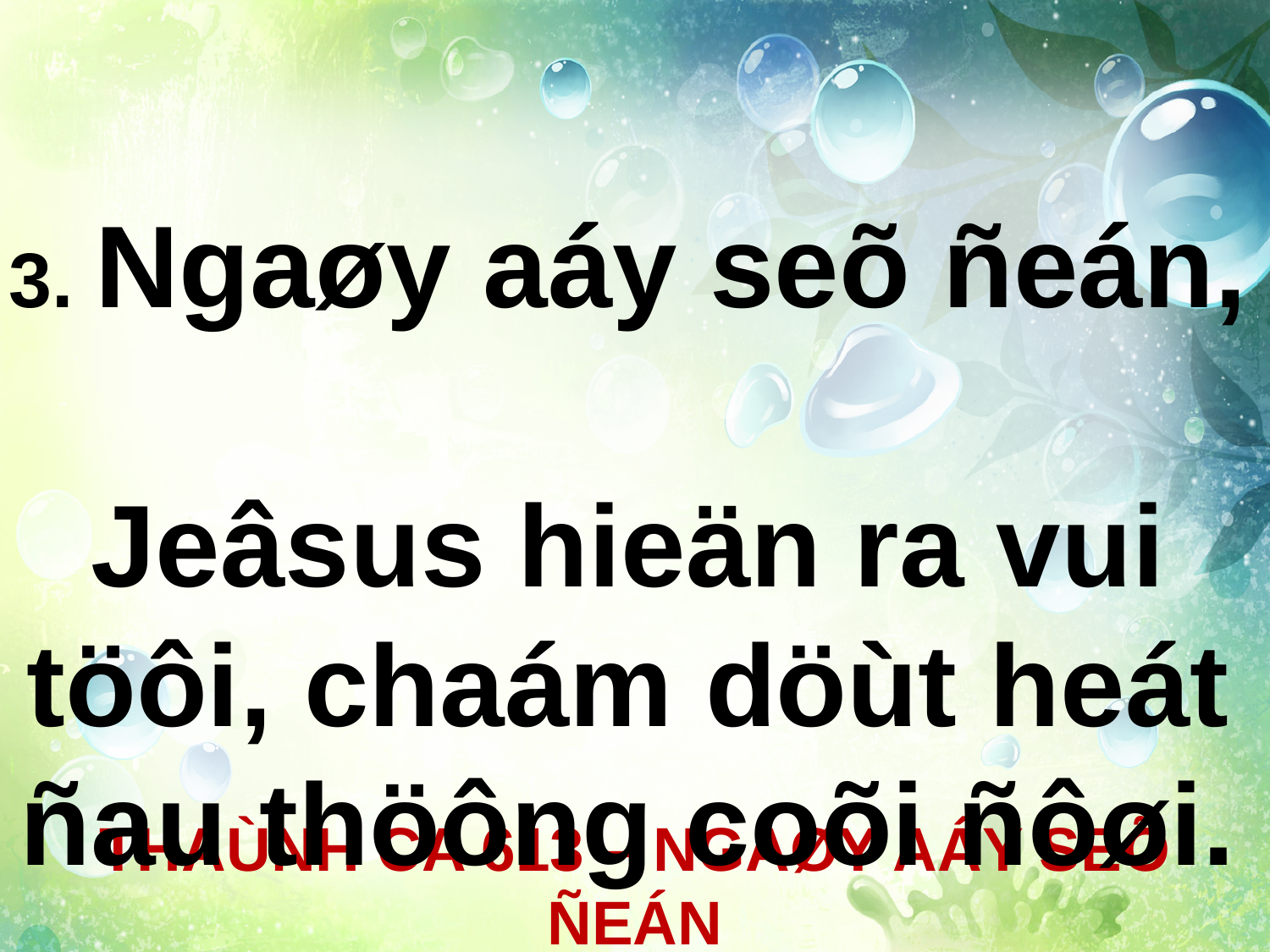

3. Ngaøy aáy seõ ñeán,
Jeâsus hieän ra vui töôi, chaám döùt heát ñau thöông coõi ñôøi.
THAÙNH CA 613 – NGAØY AÁY SEÕ ÑEÁN